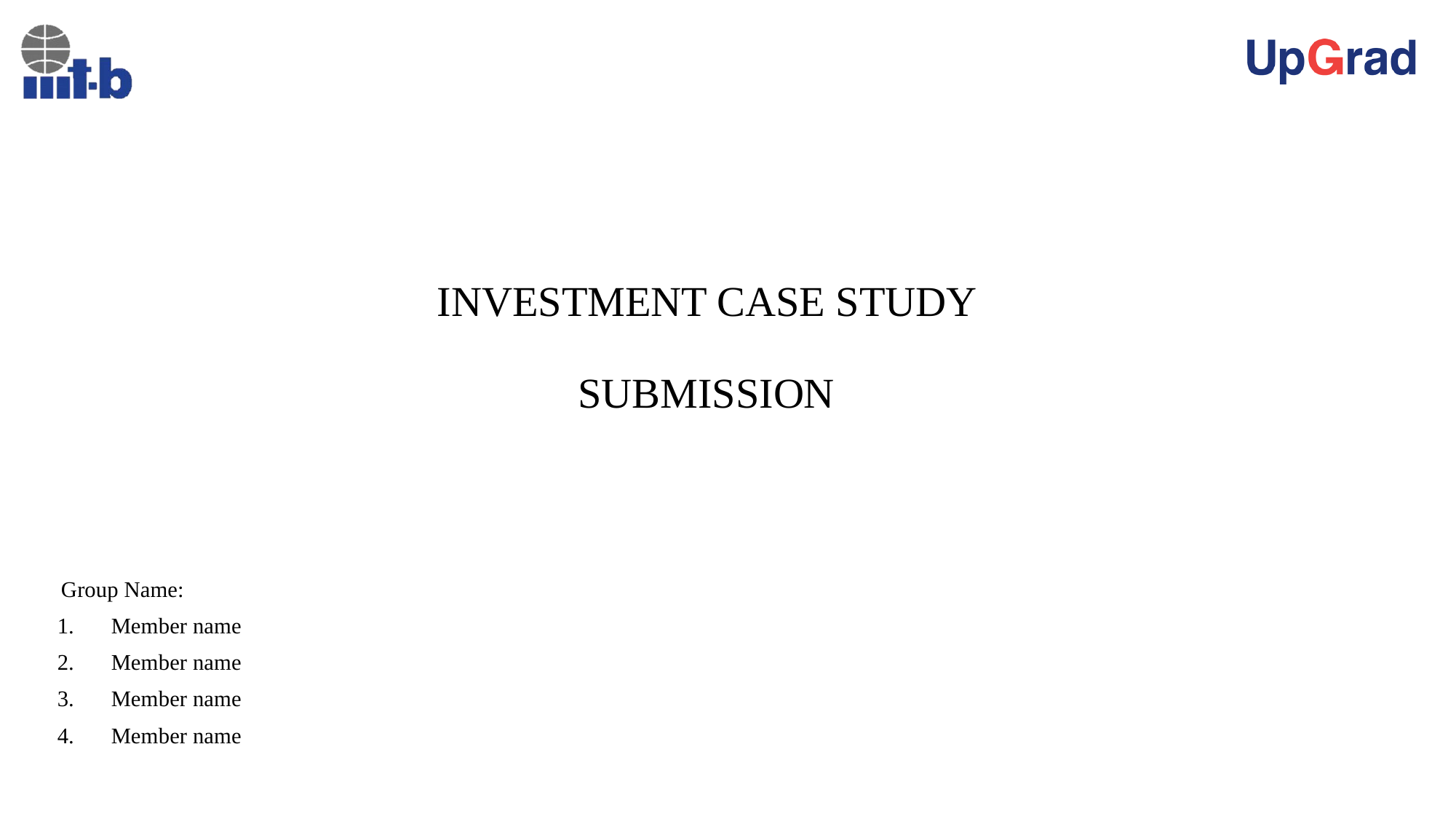

# INVESTMENT CASE STUDY SUBMISSION
 Group Name:
 Member name
 Member name
 Member name
 Member name